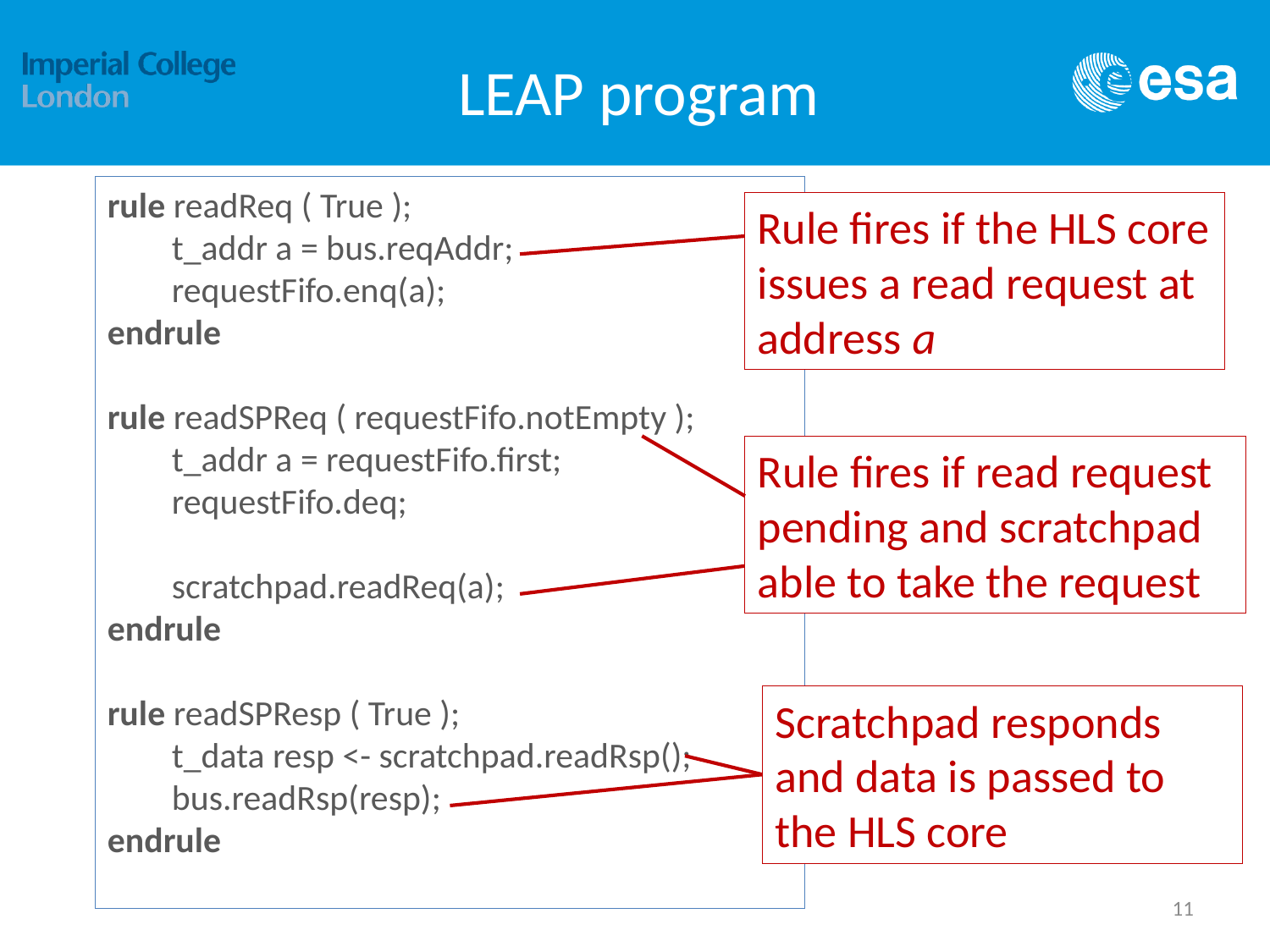

# LEAP program
rule readReq ( True );
        t_addr a = bus.reqAddr;
        requestFifo.enq(a);
endrule

rule readSPReq ( requestFifo.notEmpty );
        t_addr a = requestFifo.first;
        requestFifo.deq;

        scratchpad.readReq(a);
endrule

rule readSPResp ( True );
        t_data resp <- scratchpad.readRsp();
        bus.readRsp(resp);
endrule

Rule fires if the HLS core issues a read request at address a
Rule fires if read request pending and scratchpad able to take the request
Scratchpad responds and data is passed to the HLS core
11